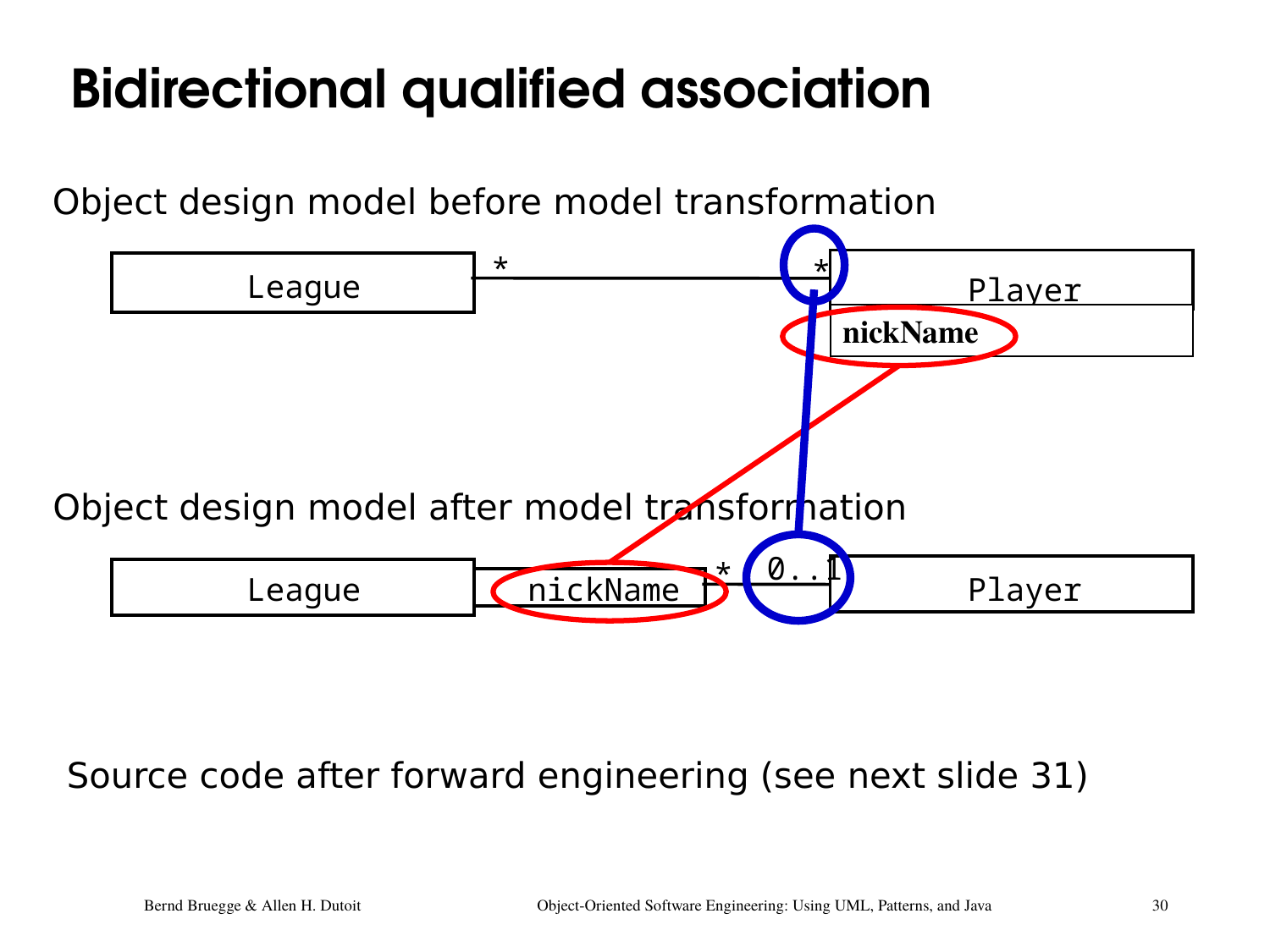

# Bidirectional qualified association
Object design model before model transformation

*

*

League
Player

nickName

Object design model after model transformation
0..1
*

League
nickName
Player

Source code after forward engineering (see next slide 31)